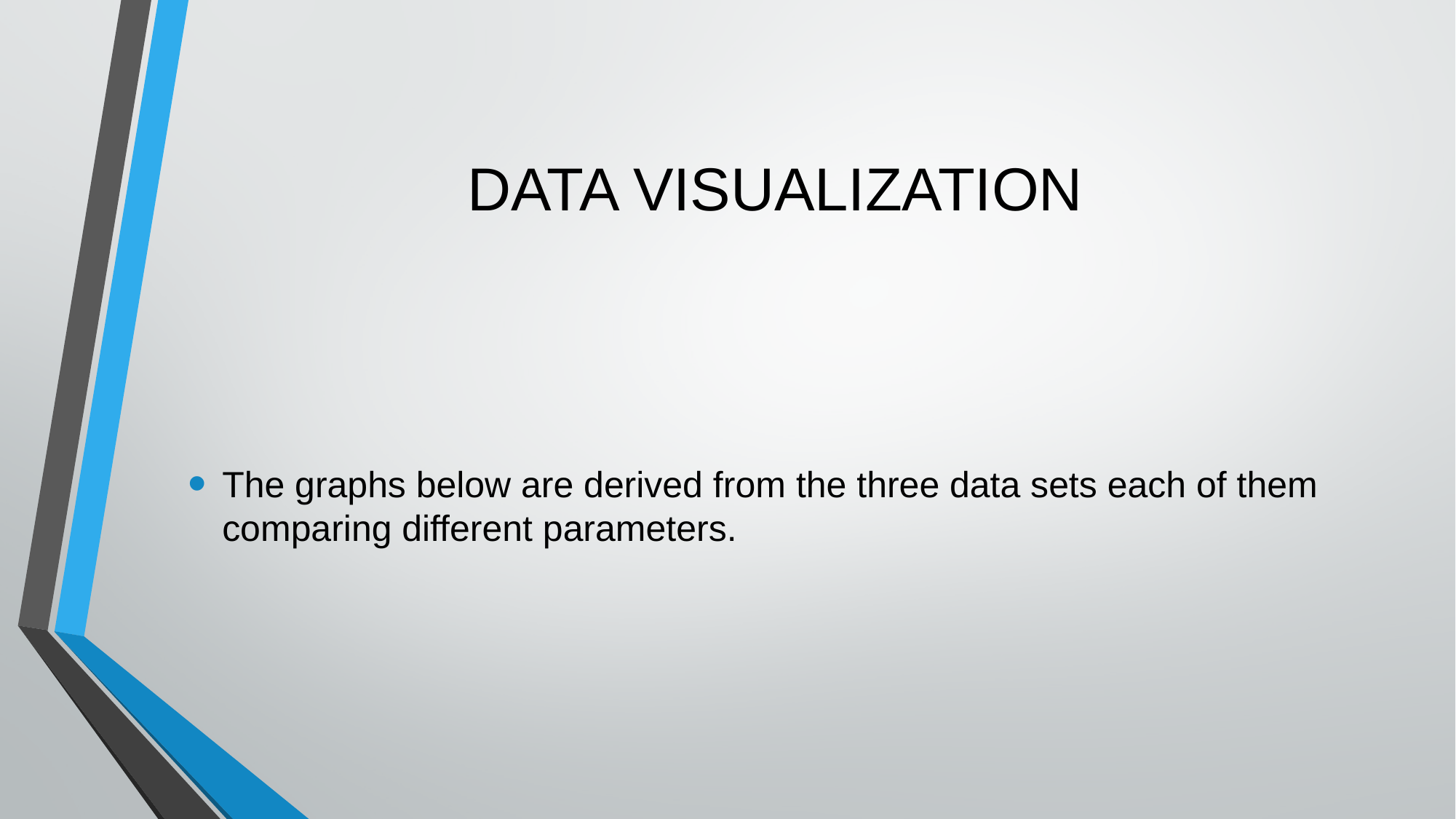

# DATA VISUALIZATION
The graphs below are derived from the three data sets each of them comparing different parameters.